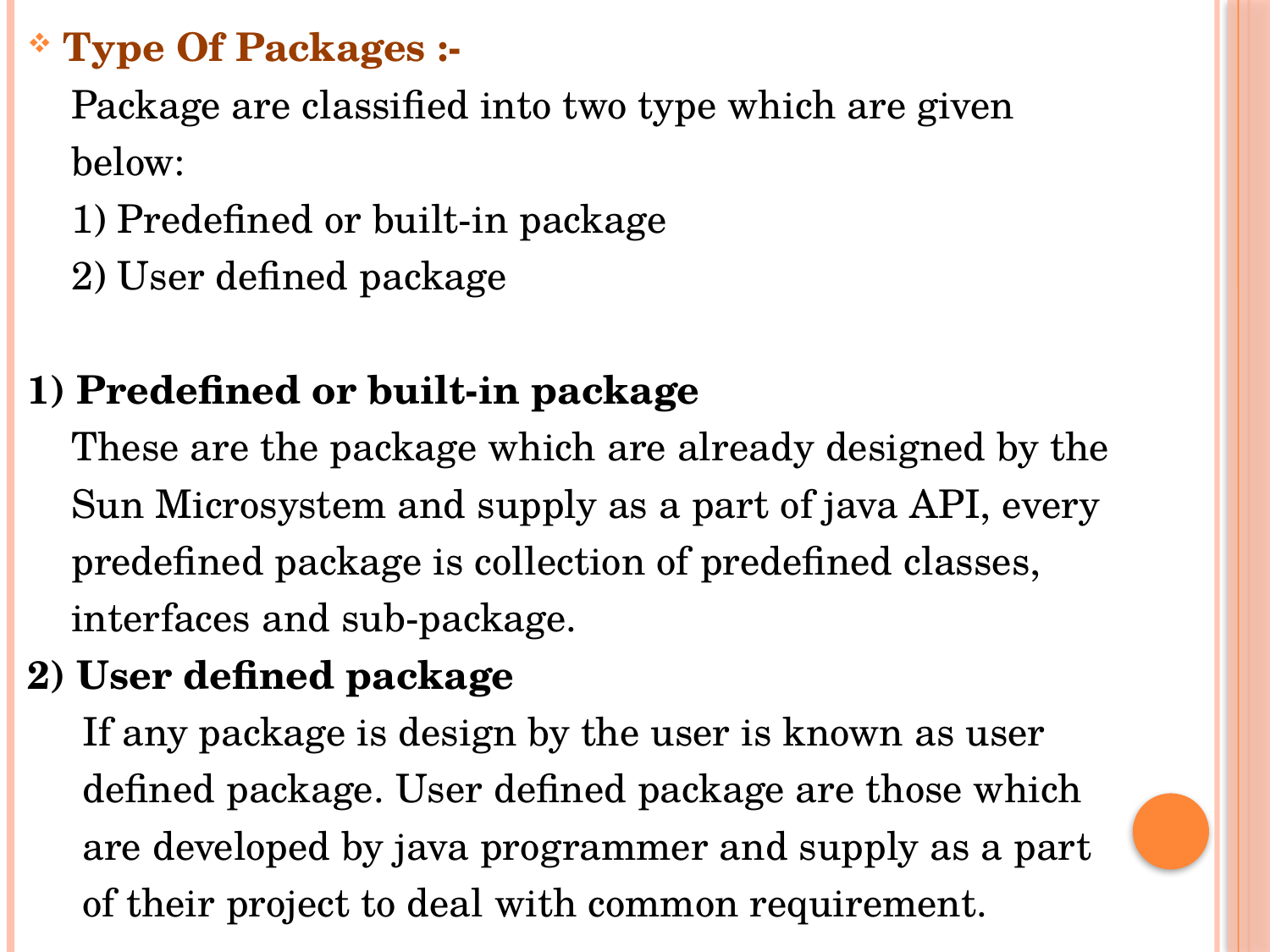

Type Of Packages :-
    Package are classified into two type which are given
    below:
    1) Predefined or built-in package
    2) User defined package

1) Predefined or built-in package
    These are the package which are already designed by the
    Sun Microsystem and supply as a part of java API, every
    predefined package is collection of predefined classes,
    interfaces and sub-package.
2) User defined package
     If any package is design by the user is known as user
     defined package. User defined package are those which
     are developed by java programmer and supply as a part
     of their project to deal with common requirement.